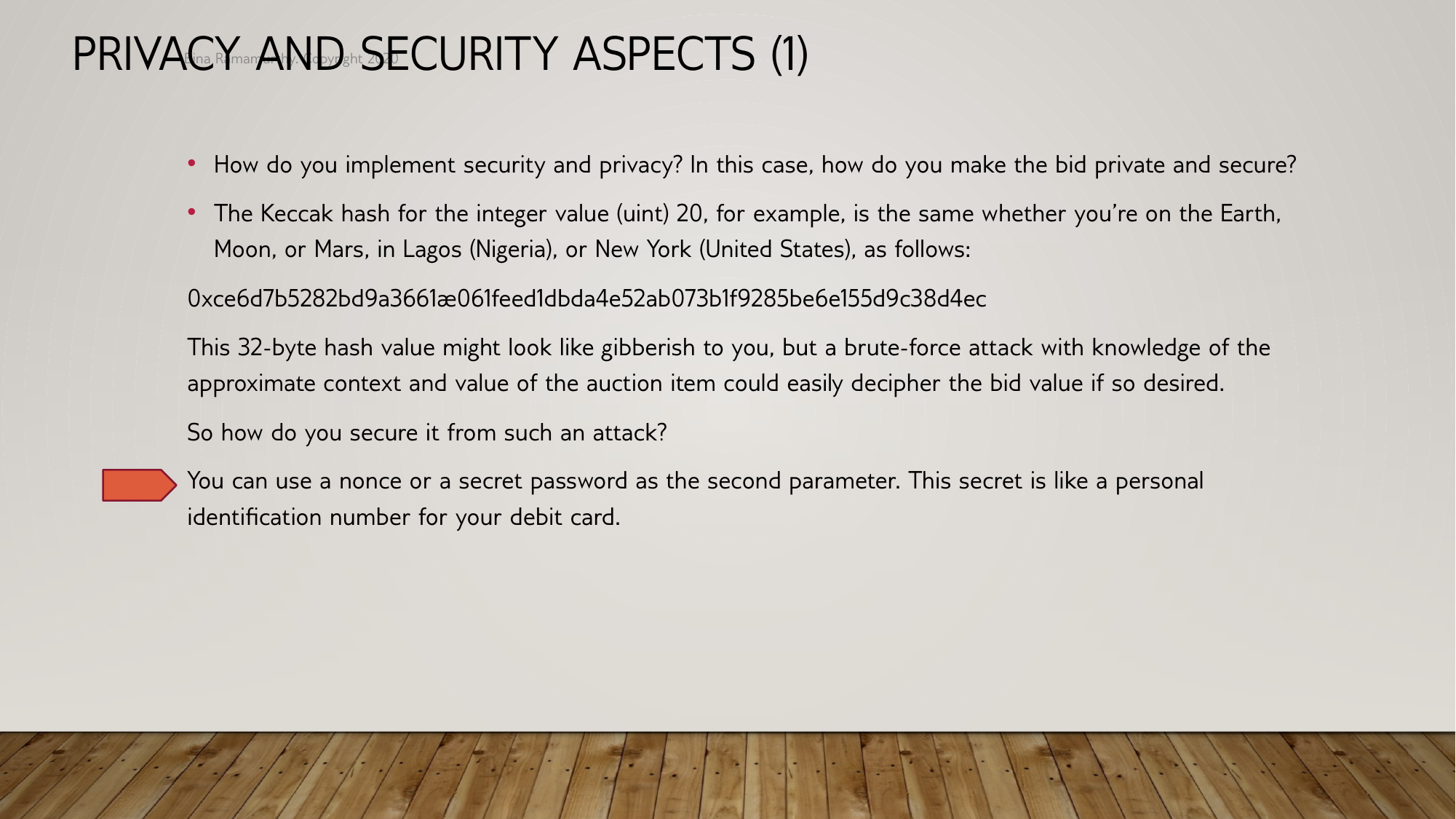

Privacy and security aspects (1)
Bina Ramamurthy. Copyright 2020
How do you implement security and privacy? In this case, how do you make the bid private and secure?
The Keccak hash for the integer value (uint) 20, for example, is the same whether you’re on the Earth, Moon, or Mars, in Lagos (Nigeria), or New York (United States), as follows:
0xce6d7b5282bd9a3661ae061feed1dbda4e52ab073b1f9285be6e155d9c38d4ec
This 32-byte hash value might look like gibberish to you, but a brute-force attack with knowledge of the approximate context and value of the auction item could easily decipher the bid value if so desired.
So how do you secure it from such an attack?
You can use a nonce or a secret password as the second parameter. This secret is like a personal identification number for your debit card.